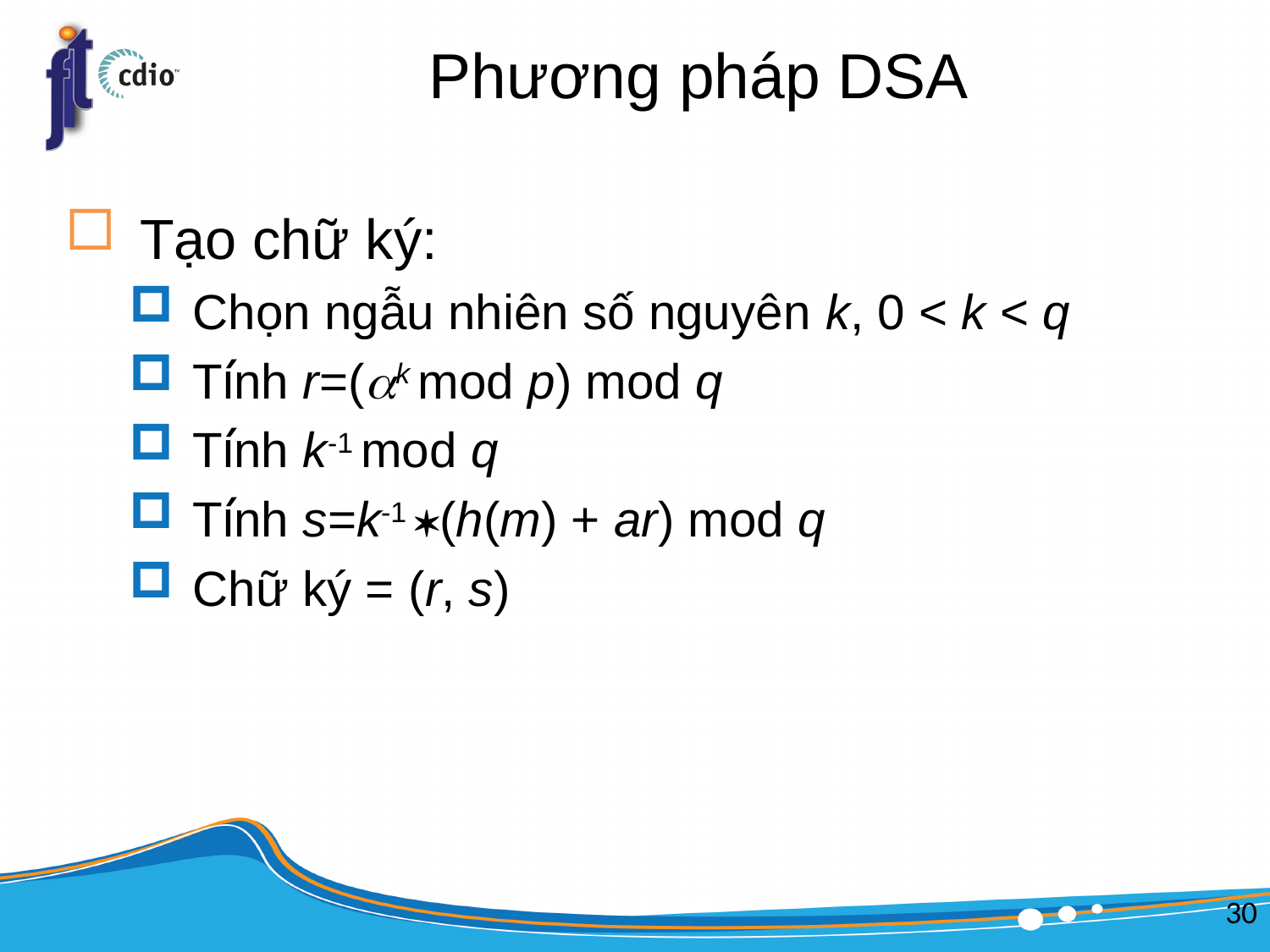

# Phương pháp DSA
Tạo chữ ký:
Chọn ngẫu nhiên số nguyên k, 0 < k < q
Tính r=(αk mod p) mod q
Tính k-1 mod q
Tính s=k-1 ∗(h(m) + ar) mod q
Chữ ký = (r, s)
30